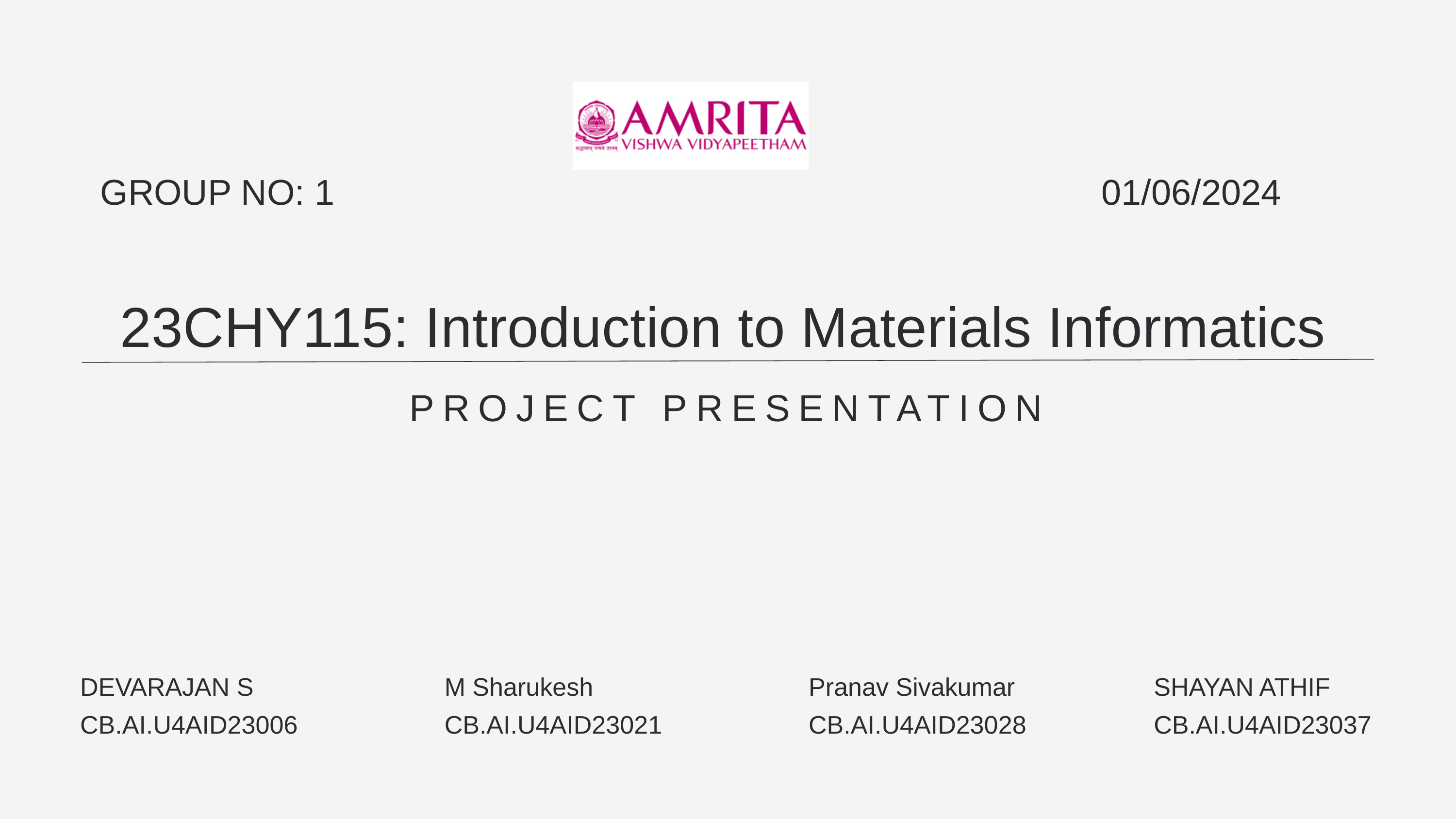

GROUP NO: 1
01/06/2024
23CHY115: Introduction to Materials Informatics

PROJECT PRESENTATION
DEVARAJAN S
CB.AI.U4AID23006
M Sharukesh
CB.AI.U4AID23021
Pranav Sivakumar
CB.AI.U4AID23028
SHAYAN ATHIF CB.AI.U4AID23037